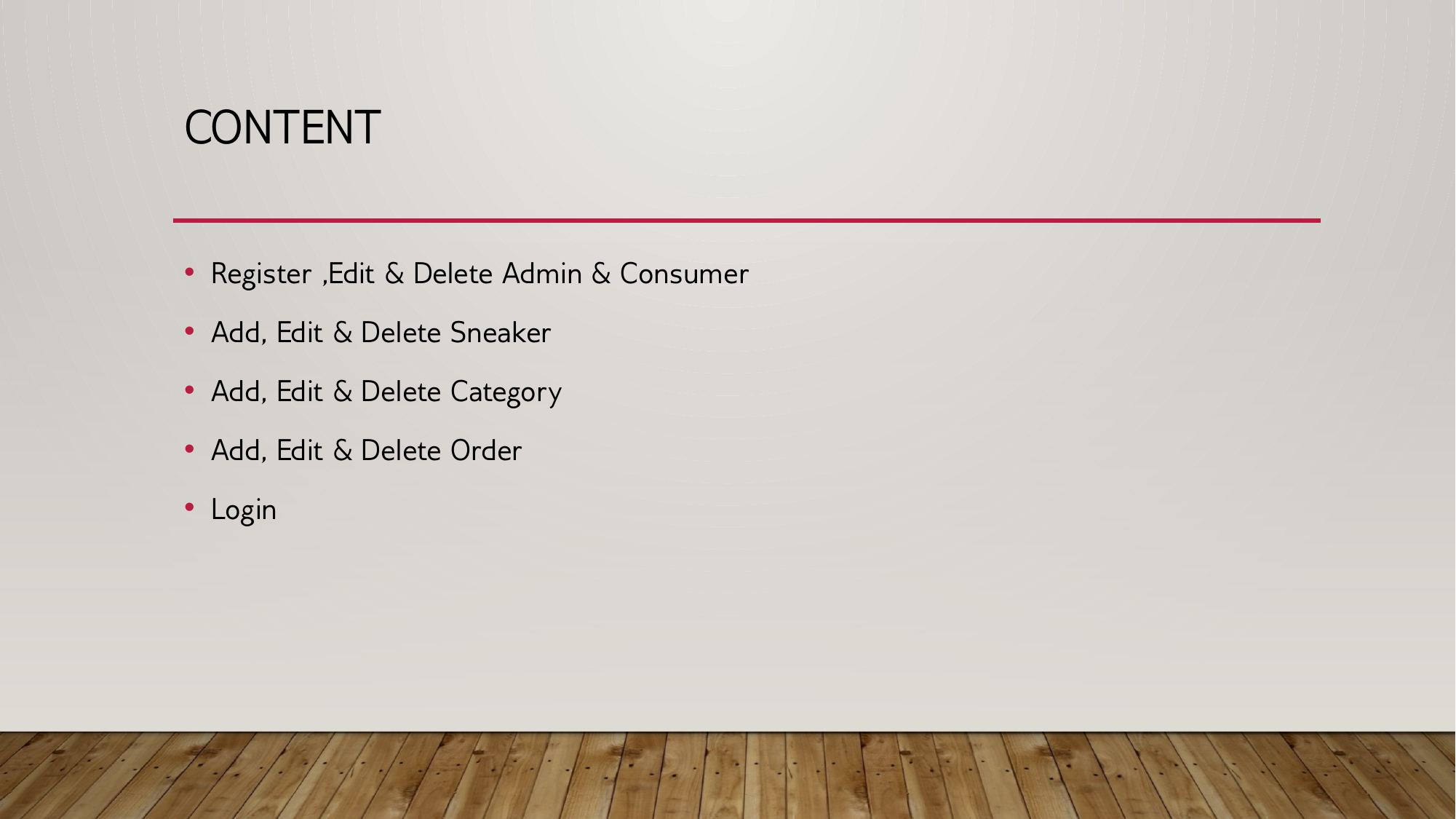

# Content
Register ,Edit & Delete Admin & Consumer
Add, Edit & Delete Sneaker
Add, Edit & Delete Category
Add, Edit & Delete Order
Login